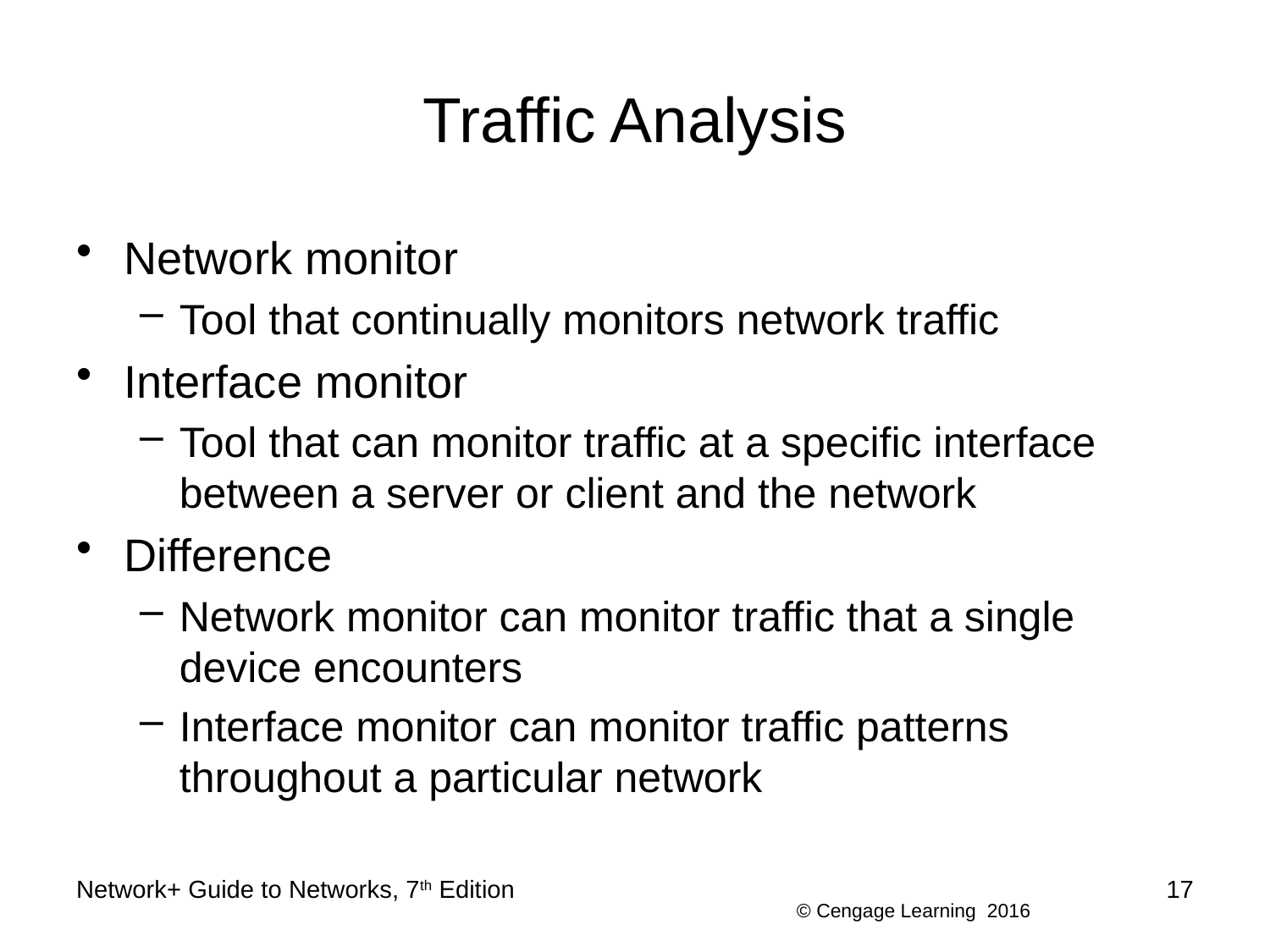

# Traffic Analysis
Network monitor
Tool that continually monitors network traffic
Interface monitor
Tool that can monitor traffic at a specific interface between a server or client and the network
Difference
Network monitor can monitor traffic that a single device encounters
Interface monitor can monitor traffic patterns throughout a particular network
Network+ Guide to Networks, 7th Edition
17